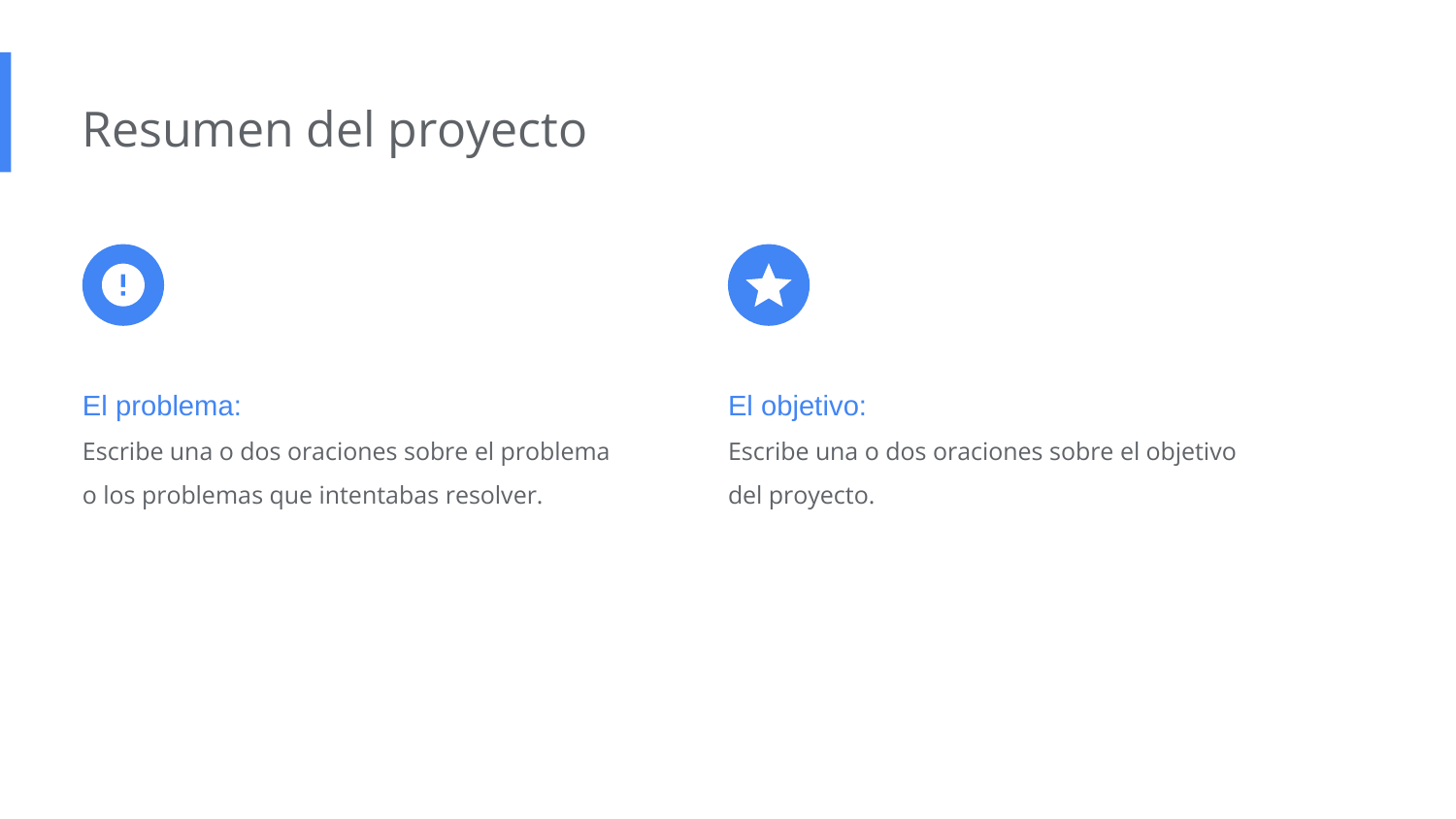

Resumen del proyecto

El problema:
Escribe una o dos oraciones sobre el problema o los problemas que intentabas resolver.
El objetivo:
Escribe una o dos oraciones sobre el objetivo del proyecto.